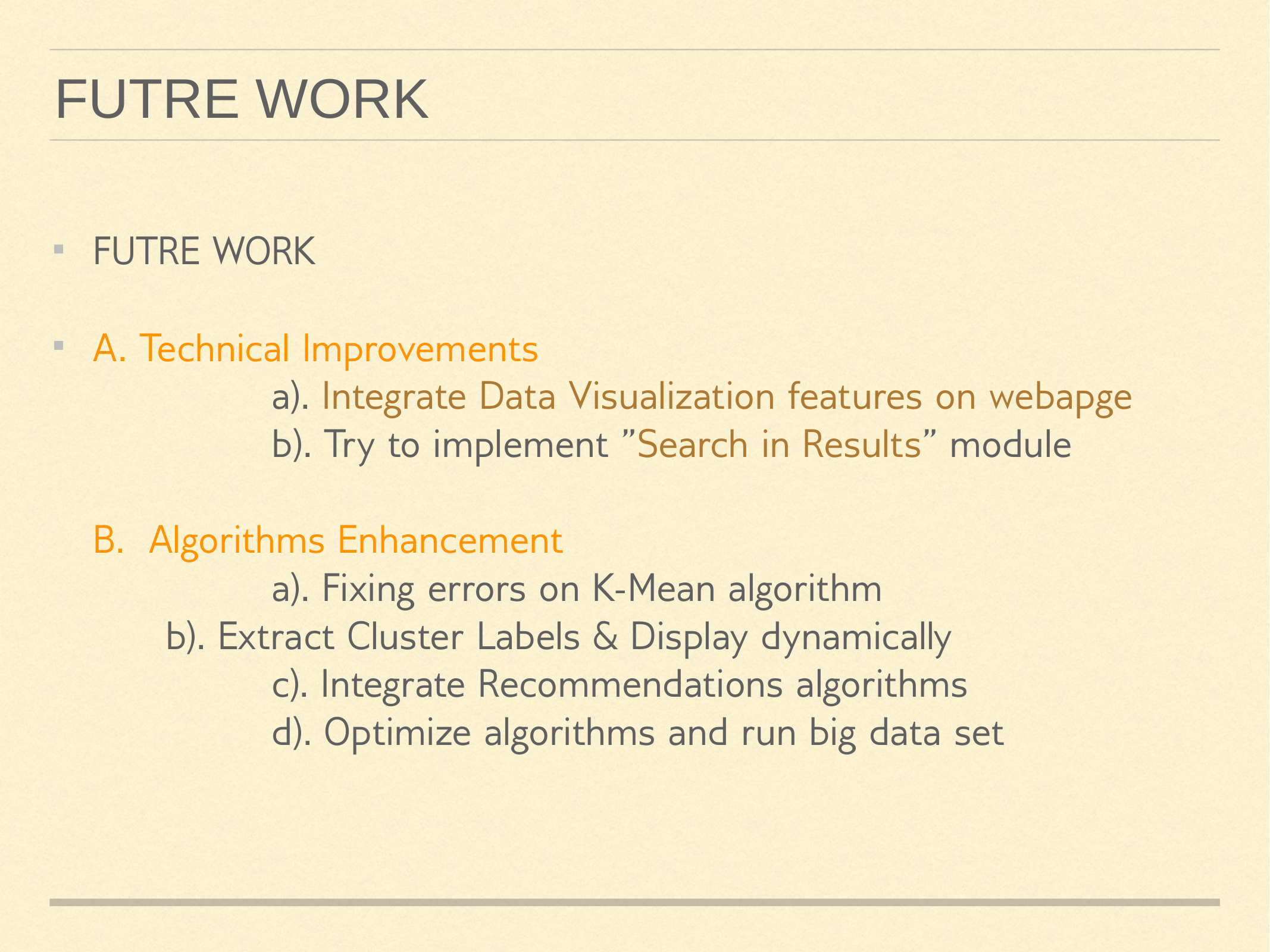

# FUTRE WORK
FUTRE WORK
A. Technical Improvements
		a). Integrate Data Visualization features on webapge
		b). Try to implement ”Search in Results” module
B.  Algorithms Enhancement
		a). Fixing errors on K-Mean algorithm
      b). Extract Cluster Labels & Display dynamically
		c). Integrate Recommendations algorithms
		d). Optimize algorithms and run big data set